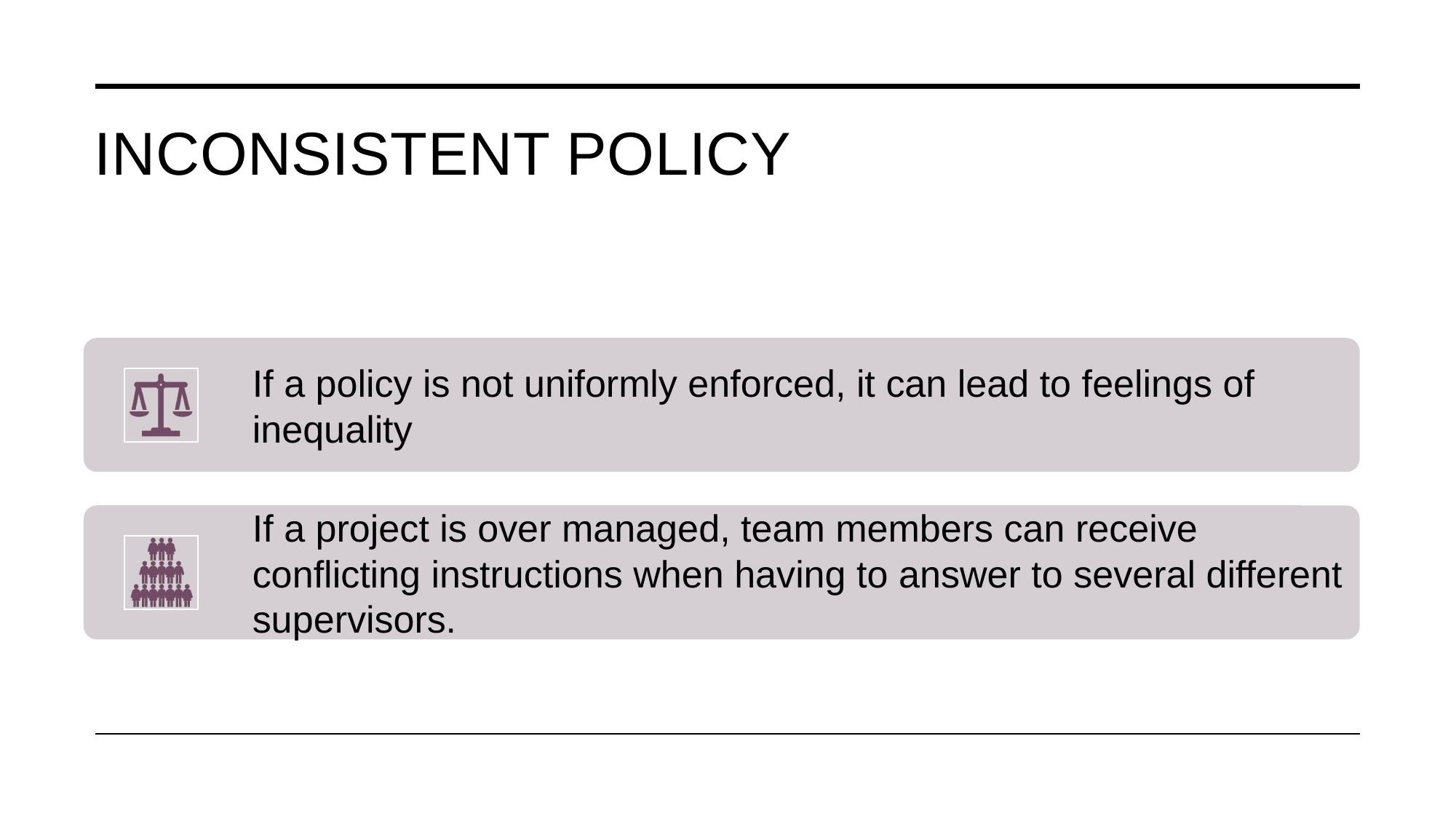

# Inconsistent Policy
If a policy is not uniformly enforced, it can lead to feelings of inequality
If a project is over managed, team members can receive conflicting instructions when having to answer to several different supervisors.